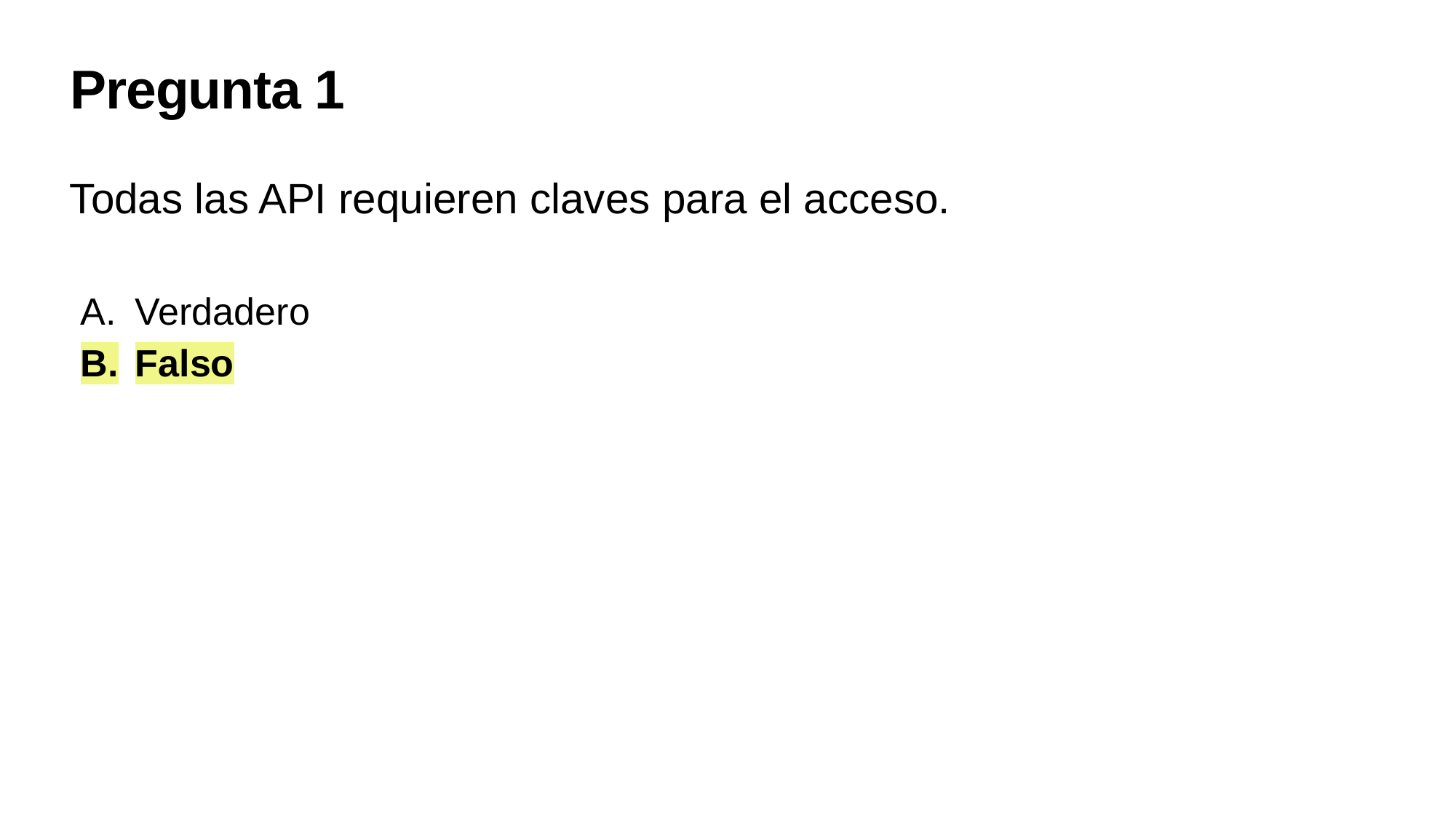

# Pregunta 1
Todas las API requieren claves para el acceso.

Verdadero
Falso